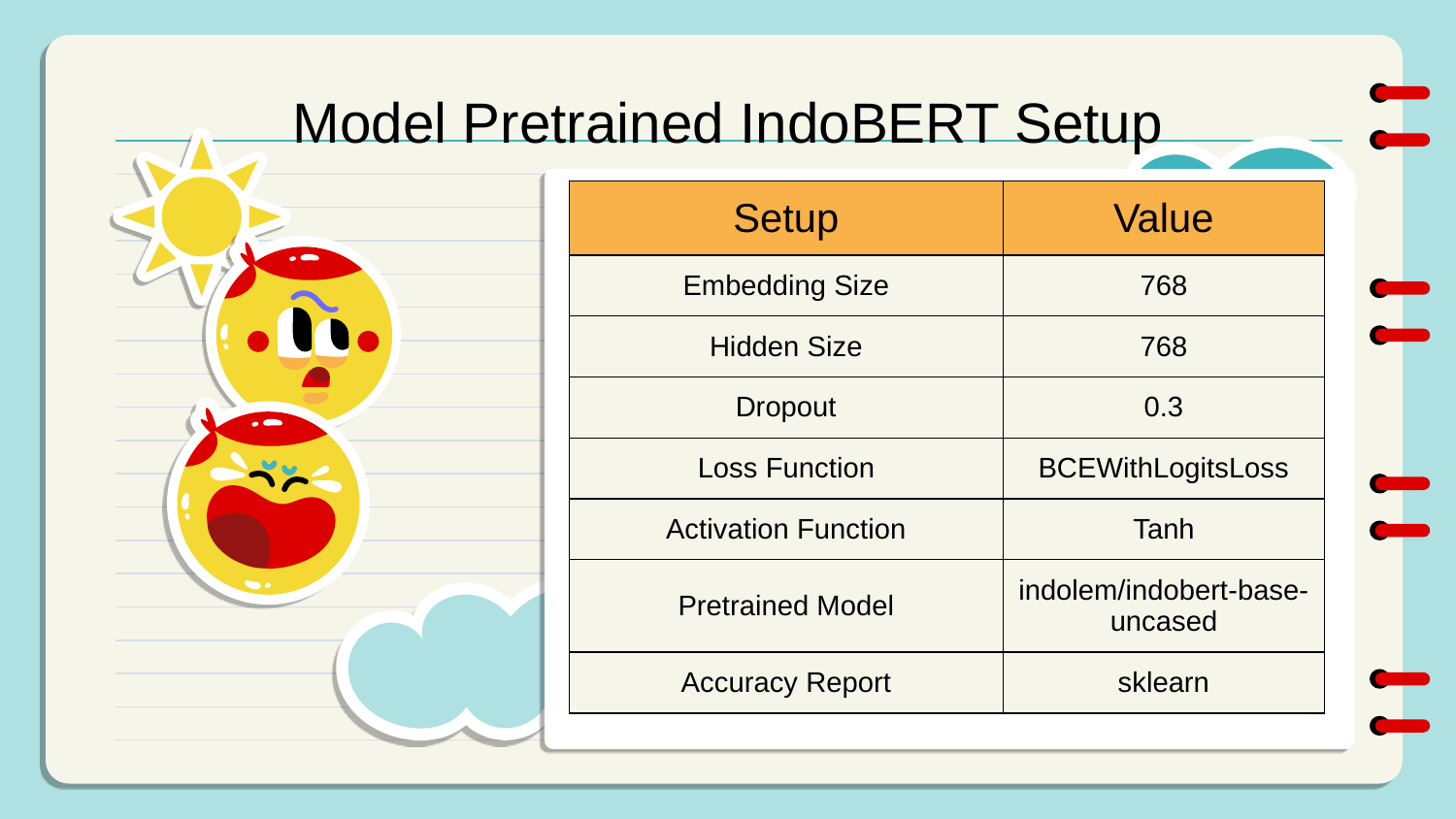

# Model Pretrained IndoBERT Setup

| Setup | Value |
| --- | --- |
| Embedding Size | 768 |
| Hidden Size | 768 |
| Dropout | 0.3 |
| Loss Function | BCEWithLogitsLoss |
| Activation Function | Tanh |
| Pretrained Model | indolem/indobert-base-uncased |
| Accuracy Report | sklearn |